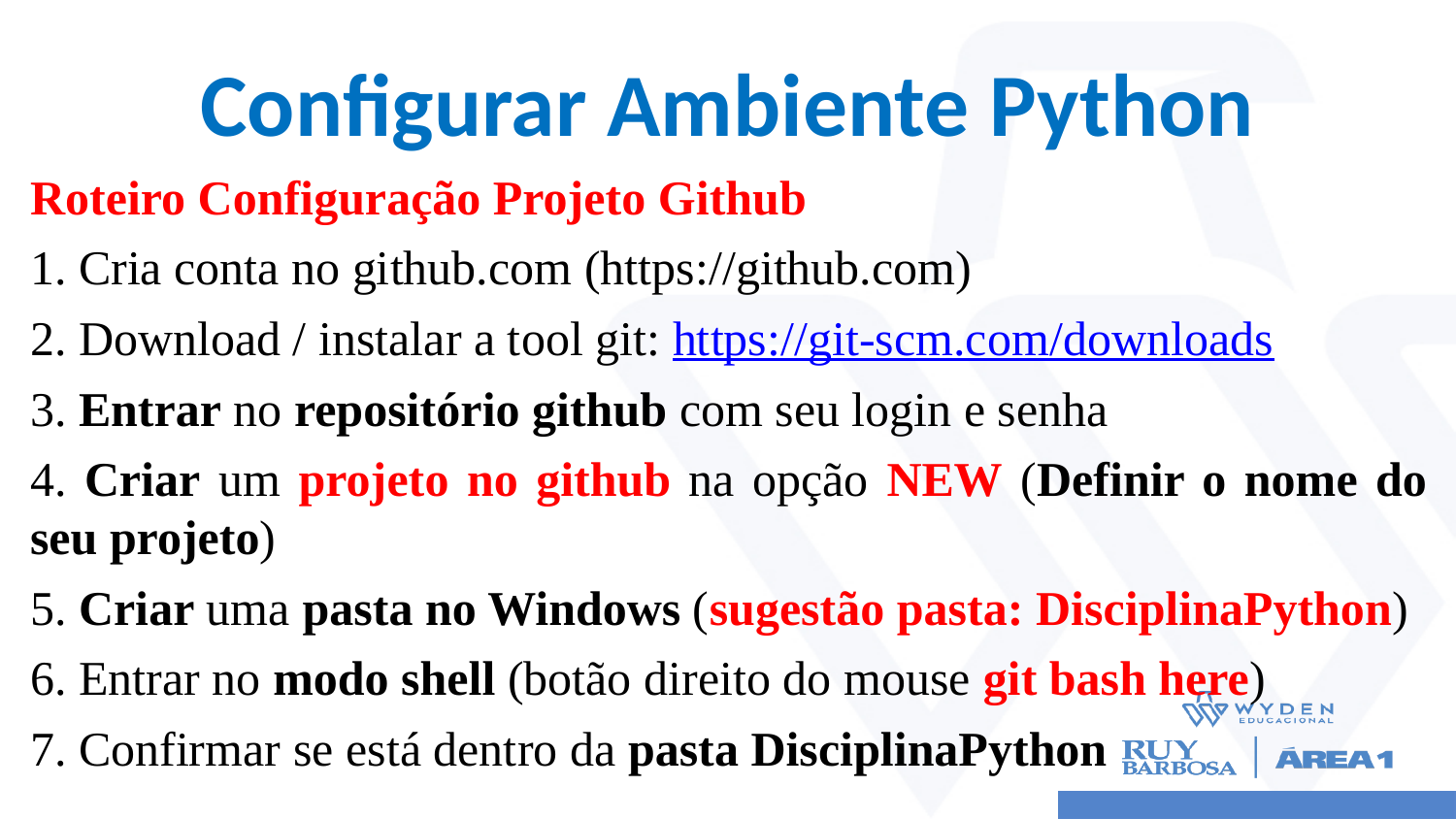

# Configurar Ambiente Python
Roteiro Configuração Projeto Github
1. Cria conta no github.com (https://github.com)
2. Download / instalar a tool git: https://git-scm.com/downloads
3. Entrar no repositório github com seu login e senha
4. Criar um projeto no github na opção NEW (Definir o nome do seu projeto)
5. Criar uma pasta no Windows (sugestão pasta: DisciplinaPython)
6. Entrar no modo shell (botão direito do mouse git bash here)
7. Confirmar se está dentro da pasta DisciplinaPython